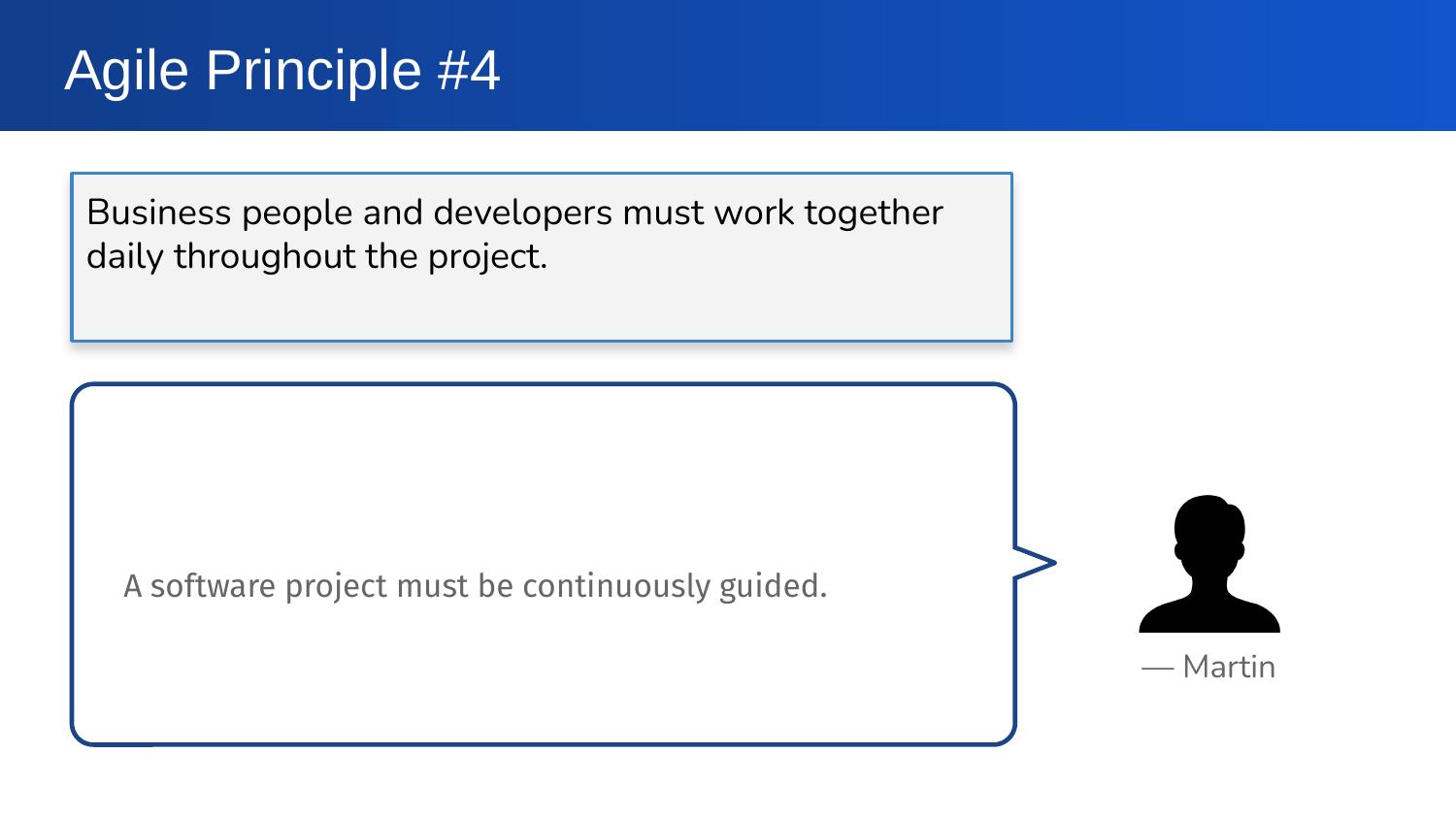

# Agile Principle #4
Business people and developers must work together daily throughout the project.

A software project must be continuously guided.
— Martin